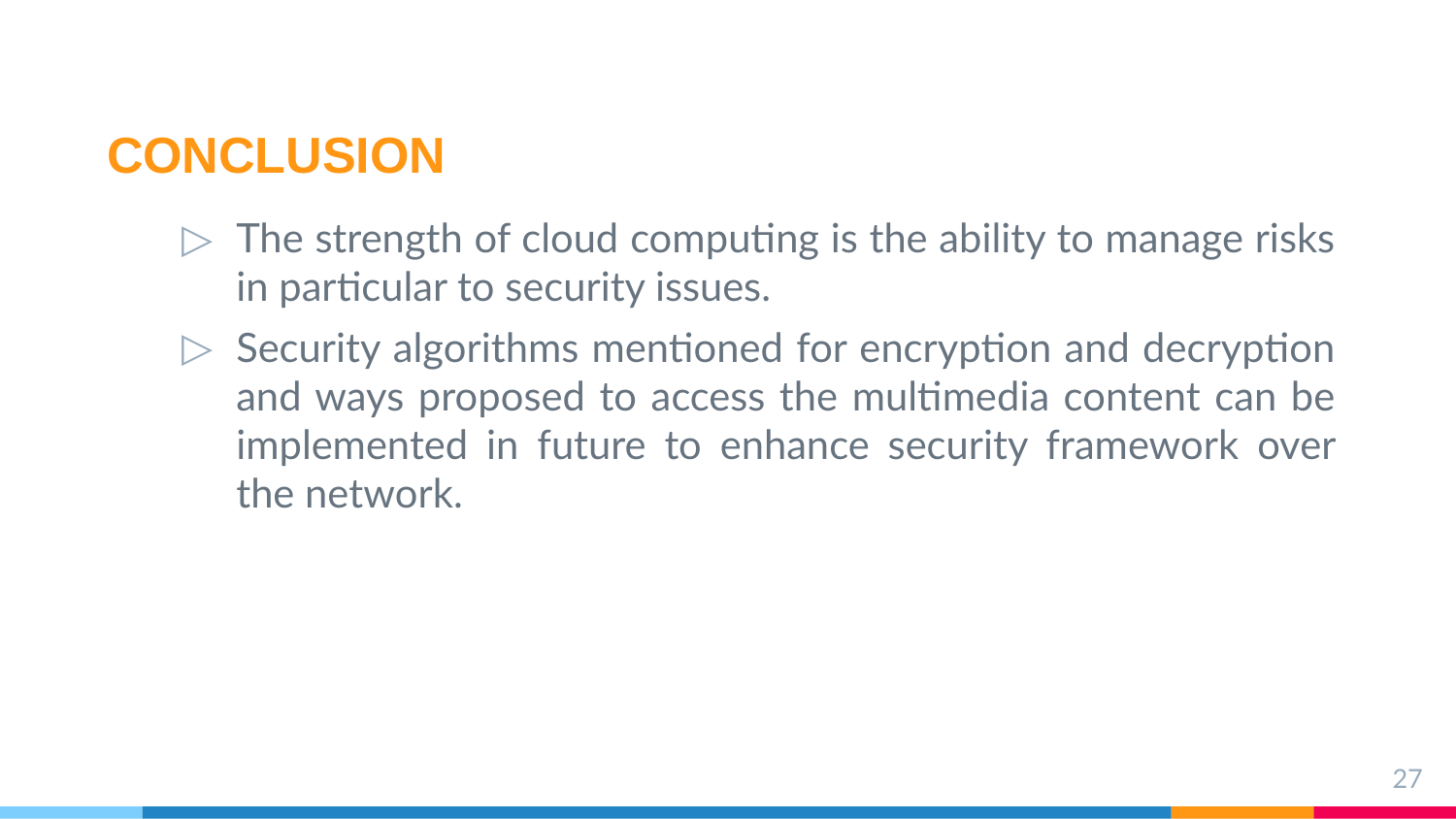

# CONCLUSION
The strength of cloud computing is the ability to manage risks in particular to security issues.
Security algorithms mentioned for encryption and decryption and ways proposed to access the multimedia content can be implemented in future to enhance security framework over the network.
27